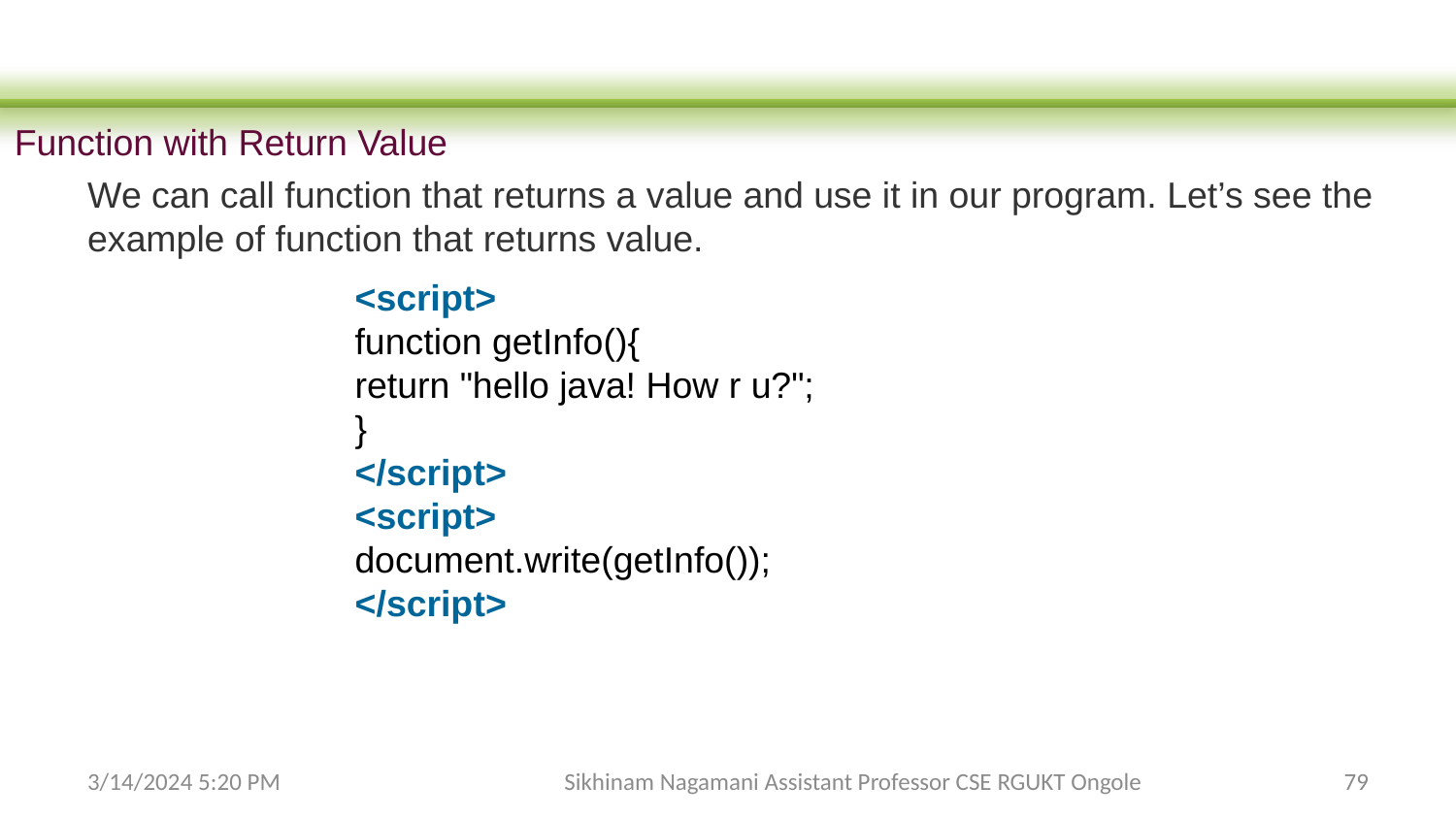

Function with Return Value
We can call function that returns a value and use it in our program. Let’s see the example of function that returns value.
<script>
function getInfo(){
return "hello java! How r u?";
}
</script>
<script>
document.write(getInfo());
</script>
3/14/2024 5:20 PM
Sikhinam Nagamani Assistant Professor CSE RGUKT Ongole
79